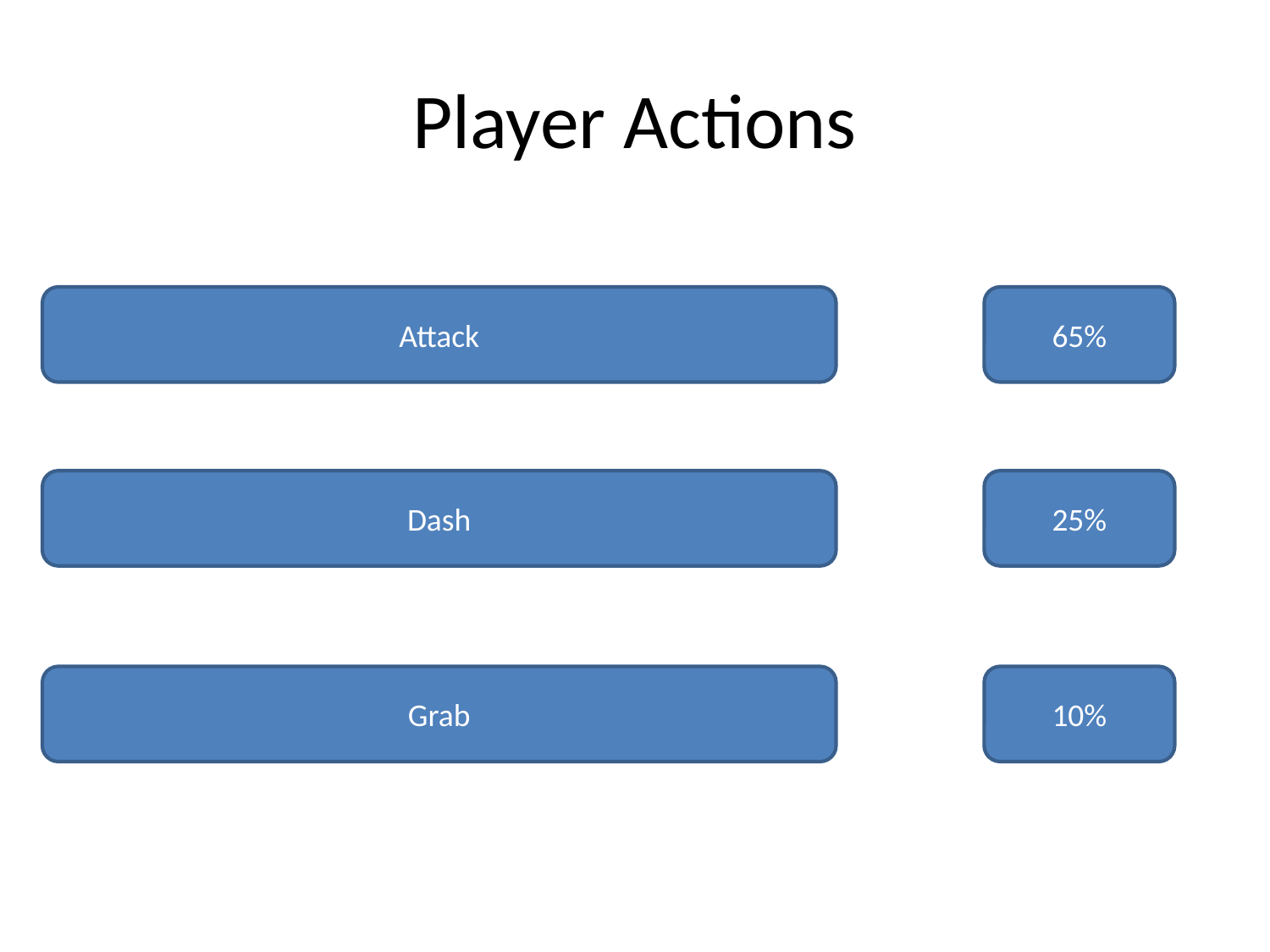

# Player Actions
Attack
65%
Dash
25%
Grab
10%